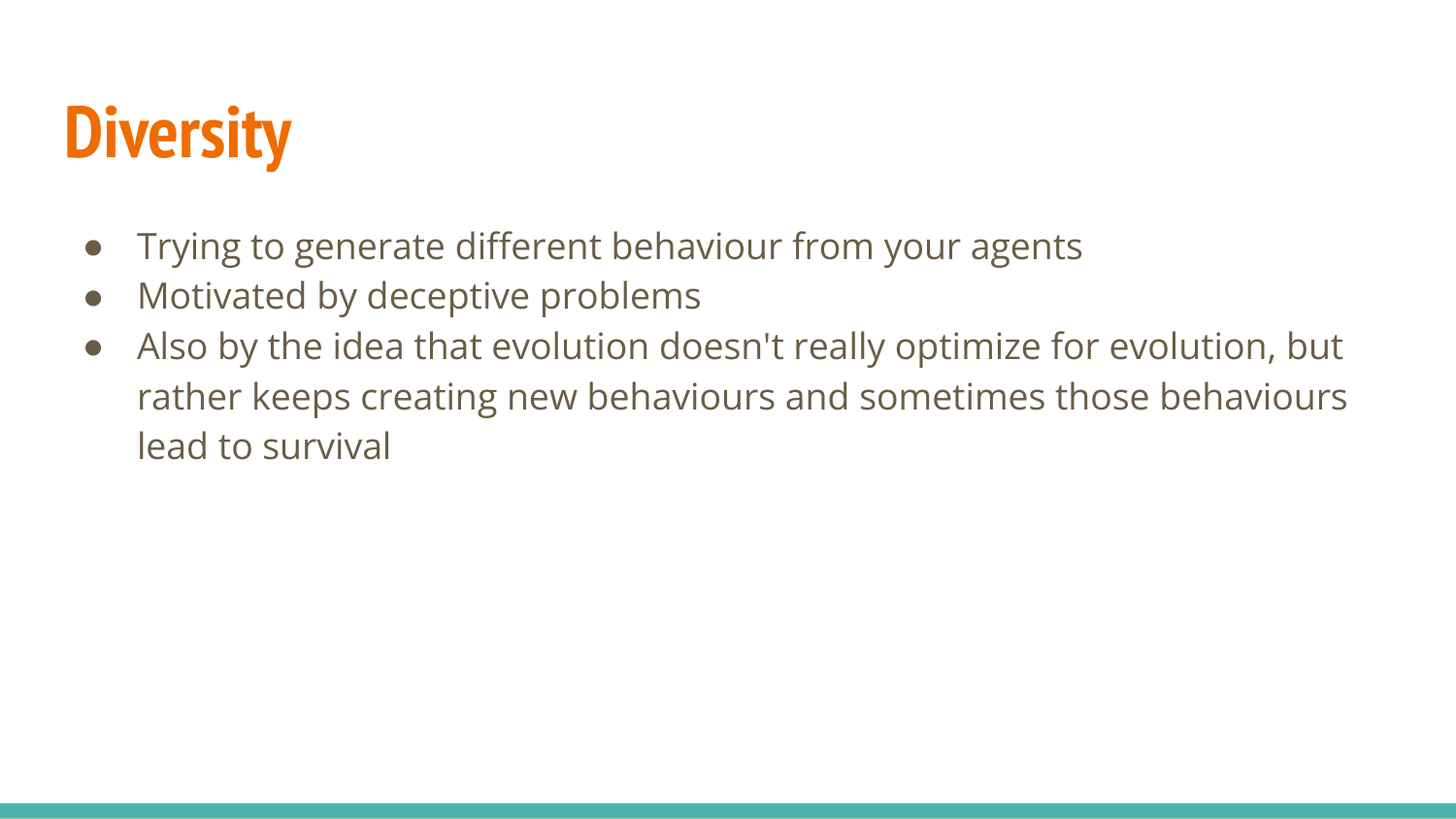

# Diversity
Trying to generate different behaviour from your agents
Motivated by deceptive problems
Also by the idea that evolution doesn't really optimize for evolution, but rather keeps creating new behaviours and sometimes those behaviours lead to survival